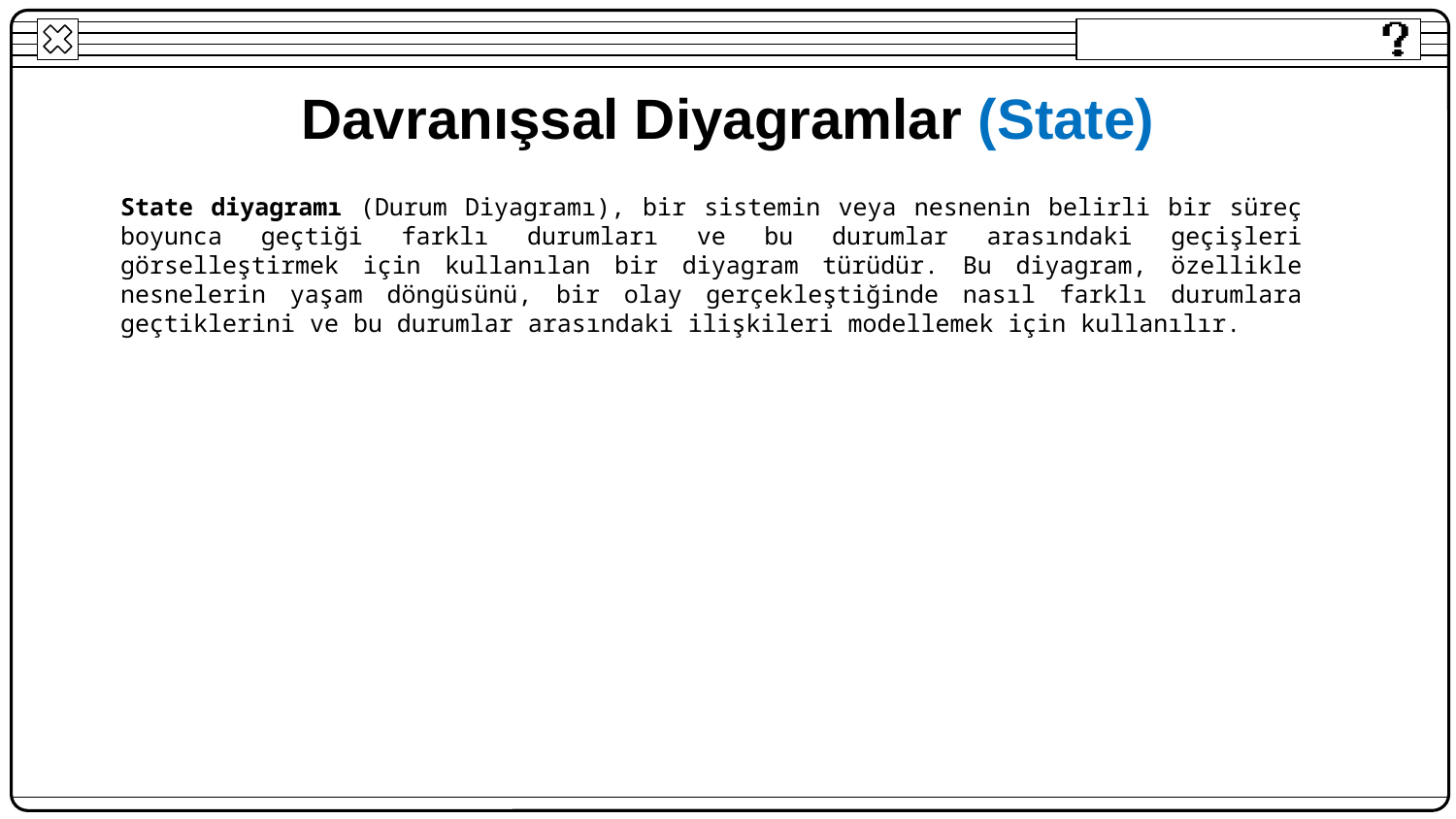

# Davranışsal Diyagramlar (State)
State diyagramı (Durum Diyagramı), bir sistemin veya nesnenin belirli bir süreç boyunca geçtiği farklı durumları ve bu durumlar arasındaki geçişleri görselleştirmek için kullanılan bir diyagram türüdür. Bu diyagram, özellikle nesnelerin yaşam döngüsünü, bir olay gerçekleştiğinde nasıl farklı durumlara geçtiklerini ve bu durumlar arasındaki ilişkileri modellemek için kullanılır.